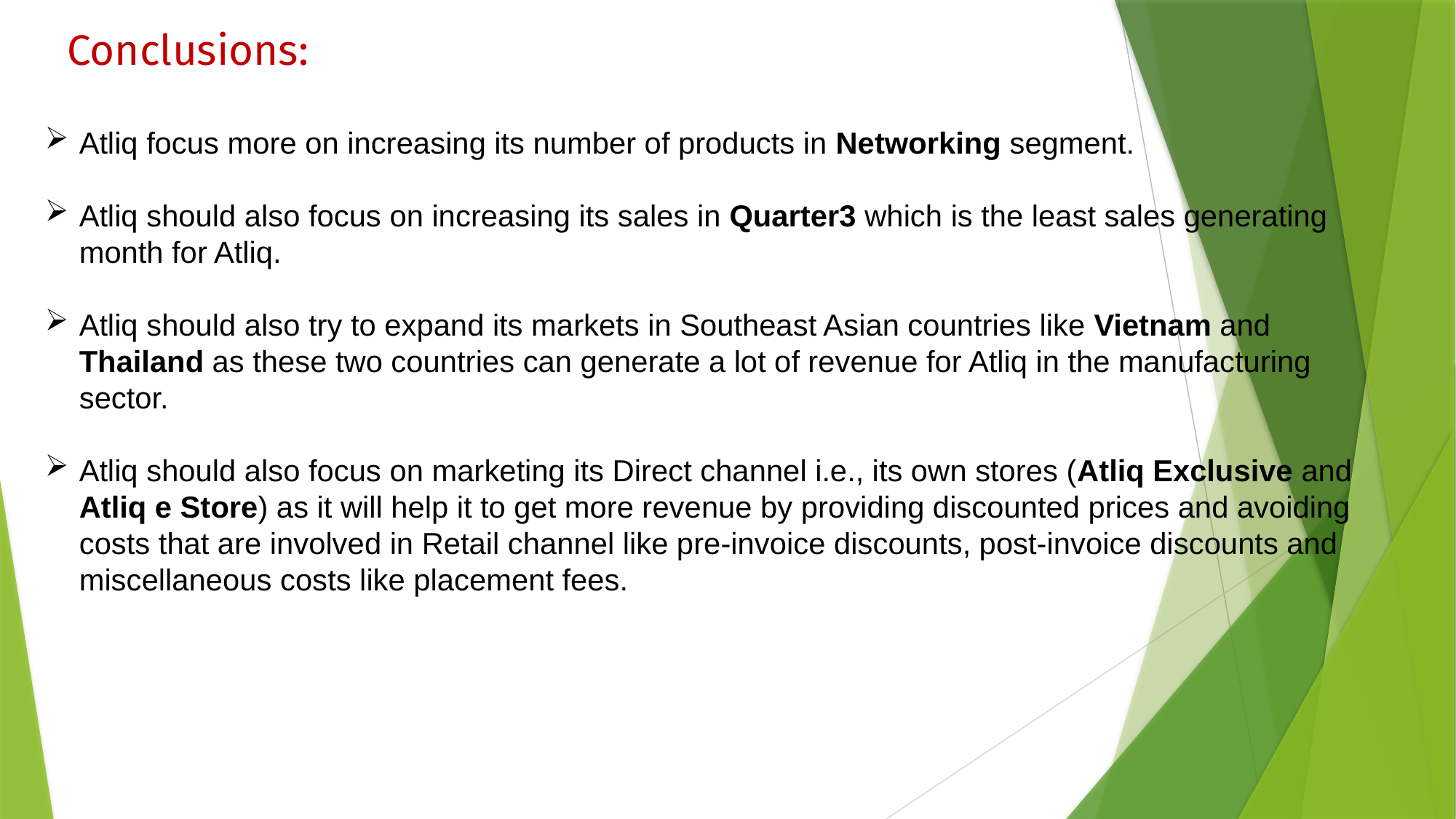

Conclusions:
Atliq focus more on increasing its number of products in Networking segment.

Atliq should also focus on increasing its sales in Quarter3 which is the least sales generating month for Atliq.

Atliq should also try to expand its markets in Southeast Asian countries like Vietnam and Thailand as these two countries can generate a lot of revenue for Atliq in the manufacturing sector.

Atliq should also focus on marketing its Direct channel i.e., its own stores (Atliq Exclusive and Atliq e Store) as it will help it to get more revenue by providing discounted prices and avoiding costs that are involved in Retail channel like pre-invoice discounts, post-invoice discounts and miscellaneous costs like placement fees.